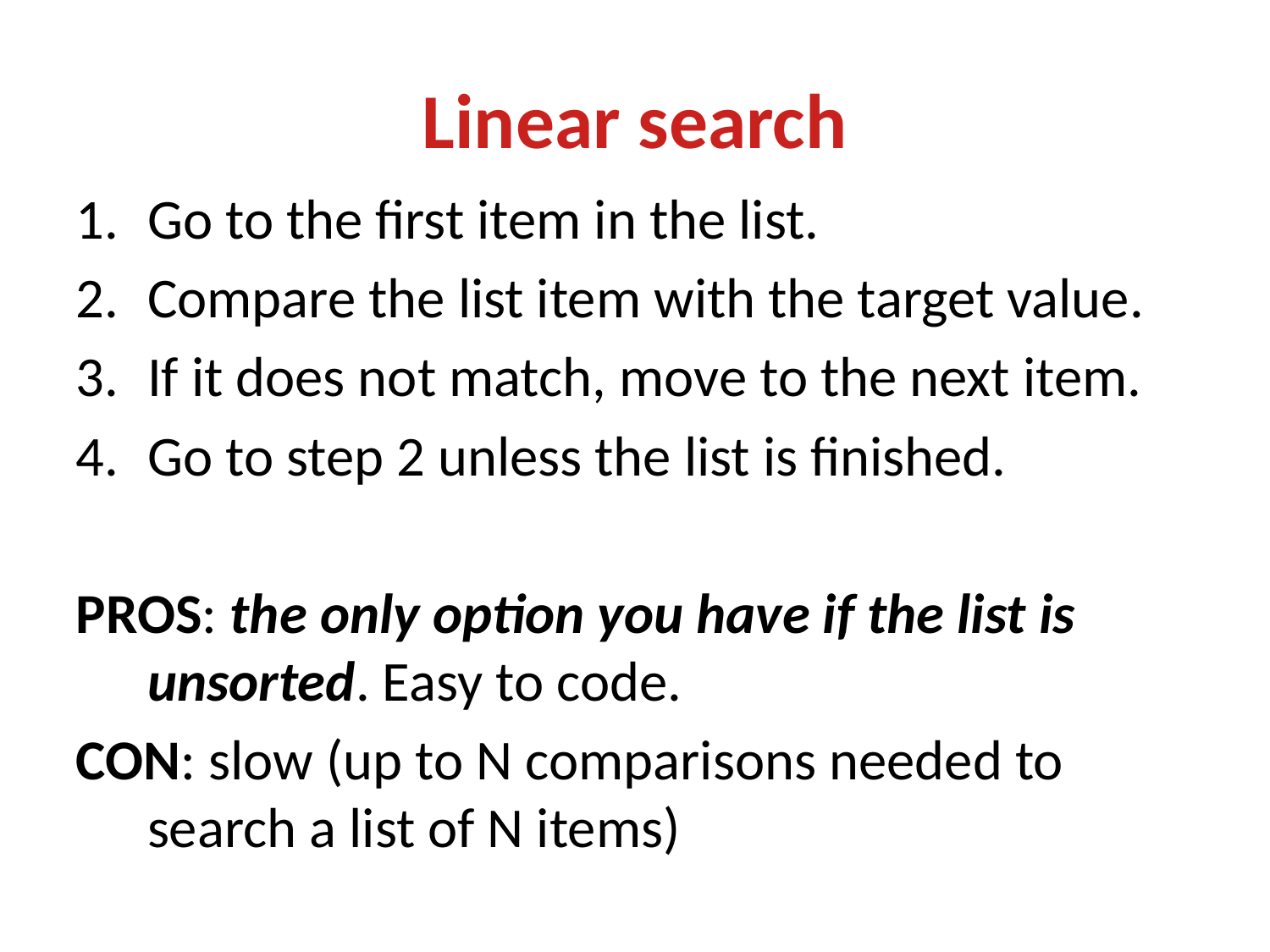

# Linear search
Go to the first item in the list.
Compare the list item with the target value.
If it does not match, move to the next item.
Go to step 2 unless the list is finished.

PROS: the only option you have if the list is unsorted. Easy to code.
CON: slow (up to N comparisons needed to search a list of N items)